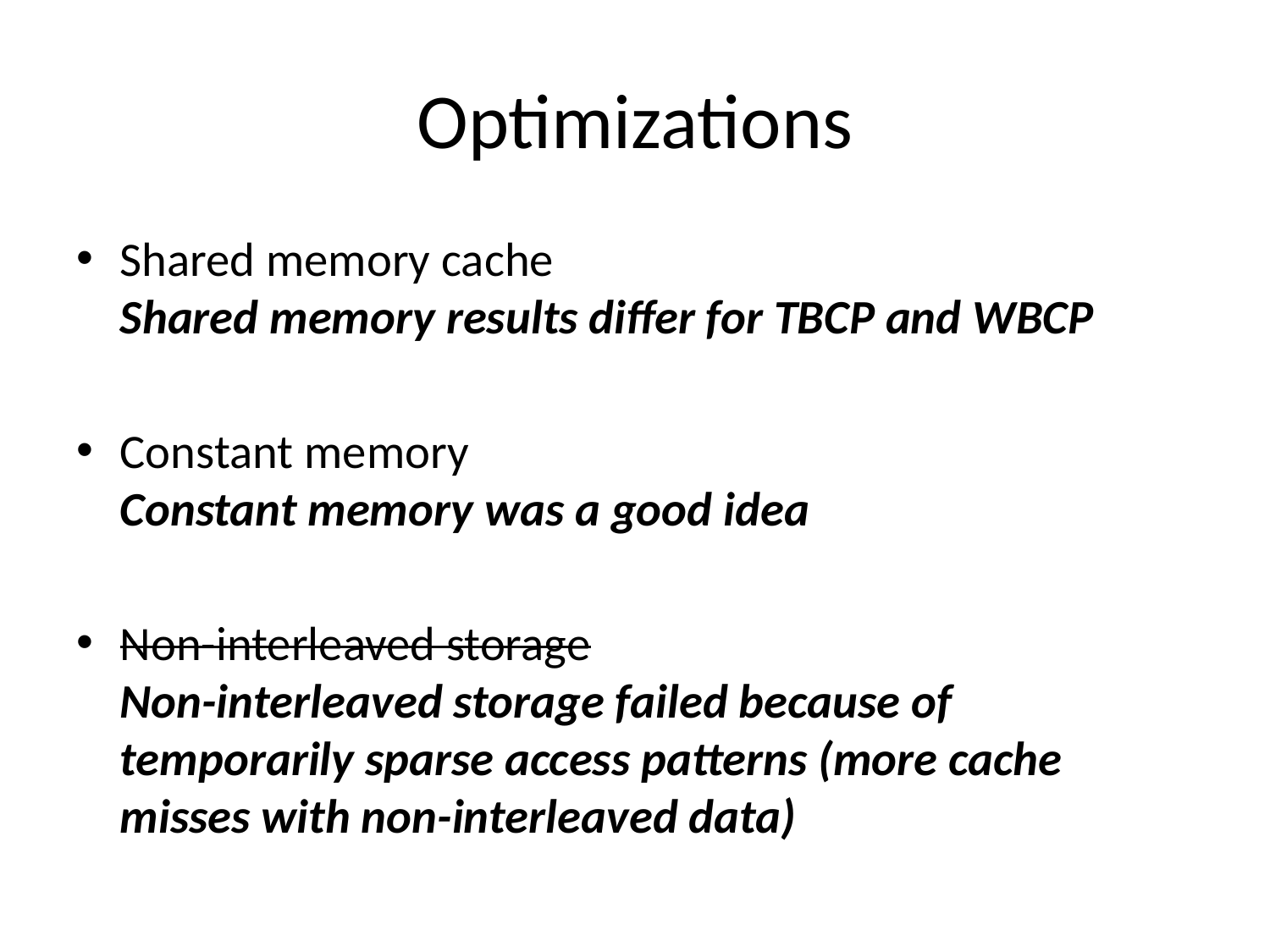

# Optimizations
Shared memory cache
Shared memory results differ for TBCP and WBCP

Constant memory
Constant memory was a good idea

Non-interleaved storage
Non-interleaved storage failed because of temporarily sparse access patterns (more cache misses with non-interleaved data)